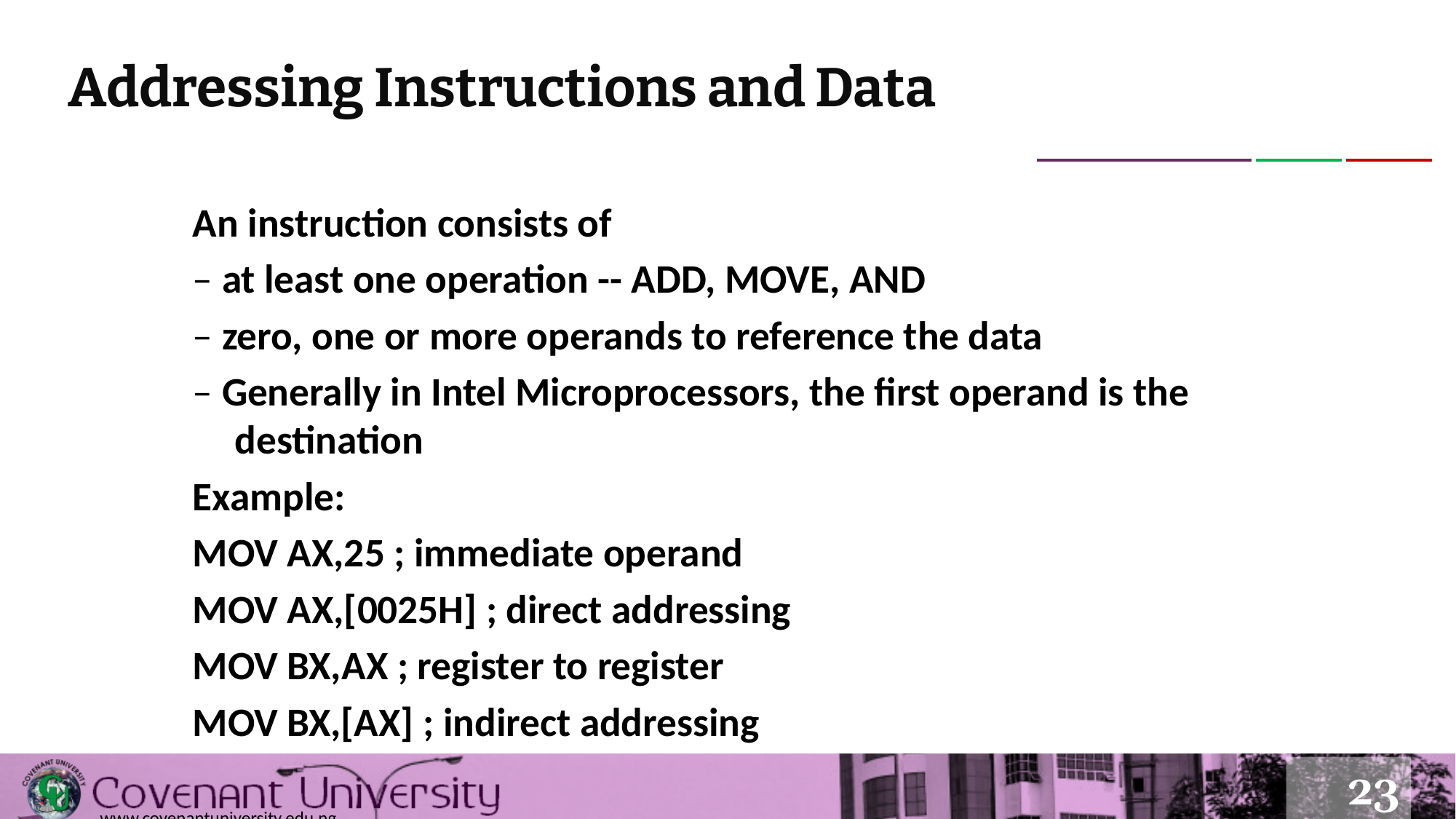

# Addressing Instructions and Data
An instruction consists of
– at least one operation -- ADD, MOVE, AND
– zero, one or more operands to reference the data
– Generally in Intel Microprocessors, the first operand is the destination
Example:
MOV AX,25 ; immediate operand
MOV AX,[0025H] ; direct addressing
MOV BX,AX ; register to register
MOV BX,[AX] ; indirect addressing